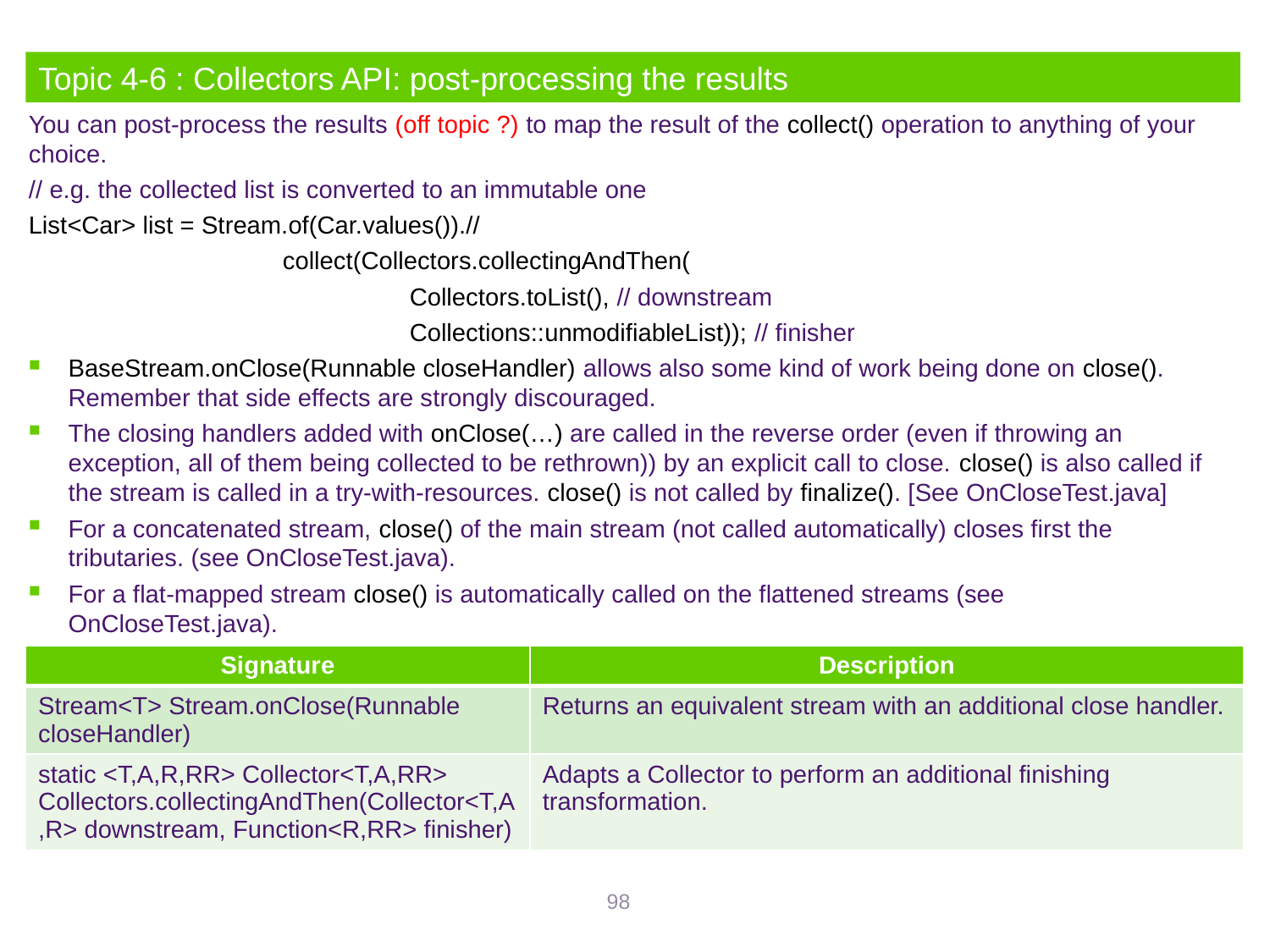

# Topic 4-6 : Collectors API: post-processing the results
You can post-process the results (off topic ?) to map the result of the collect() operation to anything of your choice.
// e.g. the collected list is converted to an immutable one
List<Car> list = Stream.of(Car.values()).//
		collect(Collectors.collectingAndThen(
			Collectors.toList(), // downstream
			Collections::unmodifiableList)); // finisher
BaseStream.onClose(Runnable closeHandler) allows also some kind of work being done on close(). Remember that side effects are strongly discouraged.
The closing handlers added with onClose(…) are called in the reverse order (even if throwing an exception, all of them being collected to be rethrown)) by an explicit call to close. close() is also called if the stream is called in a try-with-resources. close() is not called by finalize(). [See OnCloseTest.java]
For a concatenated stream, close() of the main stream (not called automatically) closes first the tributaries. (see OnCloseTest.java).
For a flat-mapped stream close() is automatically called on the flattened streams (see OnCloseTest.java).
| Signature | Description |
| --- | --- |
| Stream<T> Stream.onClose(Runnable closeHandler) | Returns an equivalent stream with an additional close handler. |
| static <T,A,R,RR> Collector<T,A,RR> Collectors.collectingAndThen(Collector<T,A,R> downstream, Function<R,RR> finisher) | Adapts a Collector to perform an additional finishing transformation. |